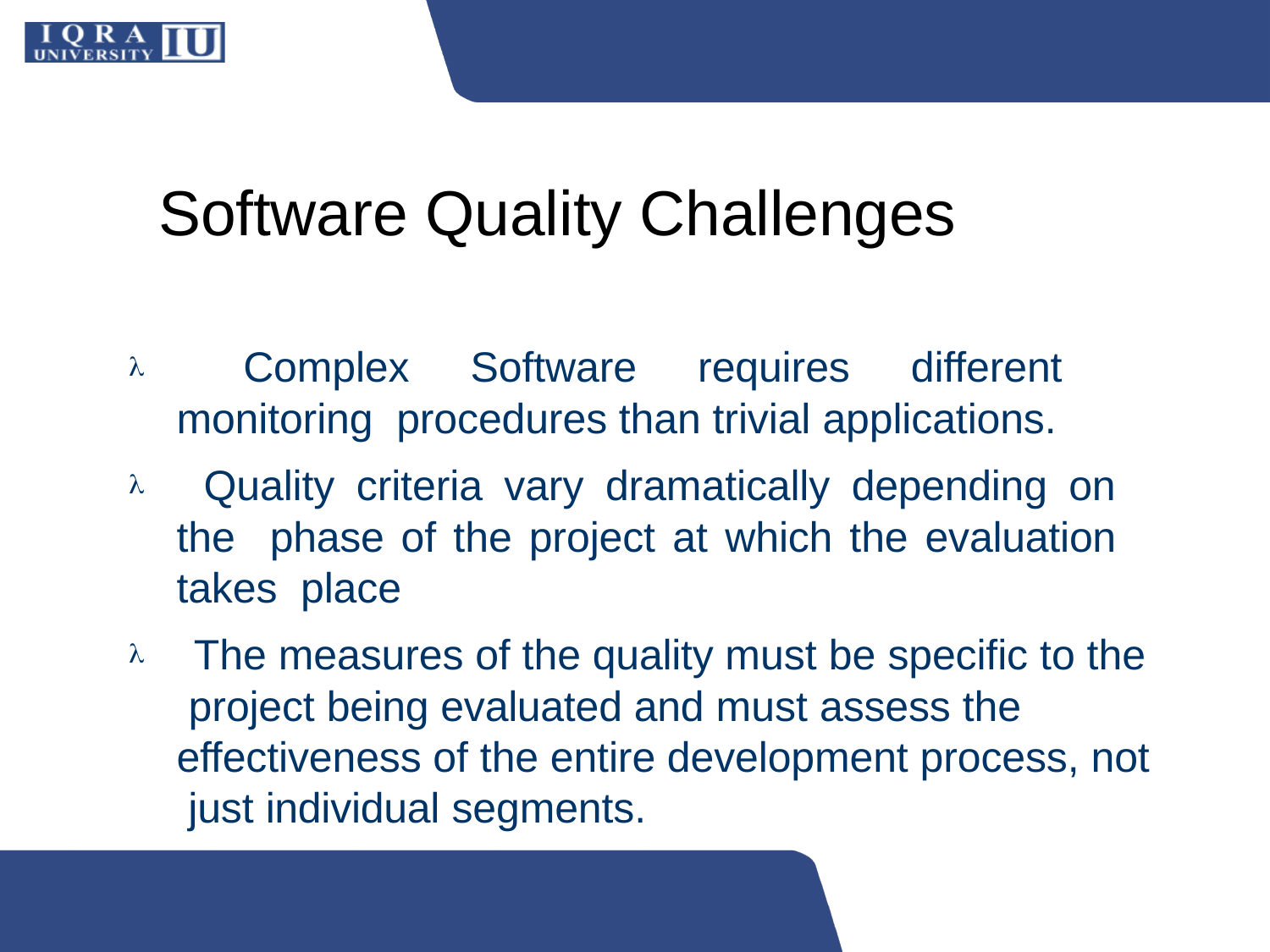

# Software Quality Challenges
λ Complex Software requires different monitoring  procedures than trivial applications.
λ Quality criteria vary dramatically depending on the  phase of the project at which the evaluation takes  place
λ The measures of the quality must be specific to the  project being evaluated and must assess the  effectiveness of the entire development process, not  just individual segments.